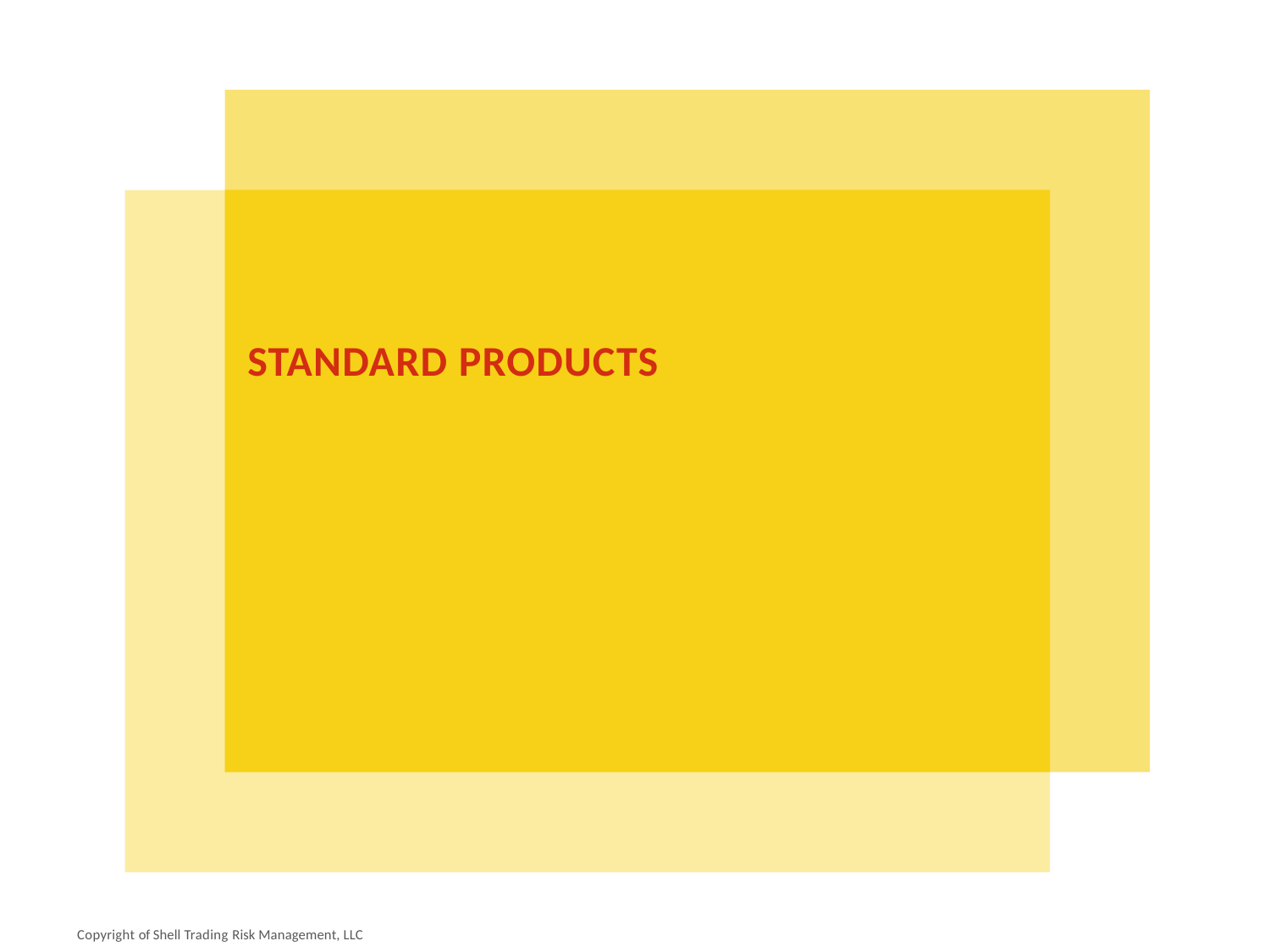

# STANDARD PRODUCTS
Copyright of Shell Trading Risk Management, LLC